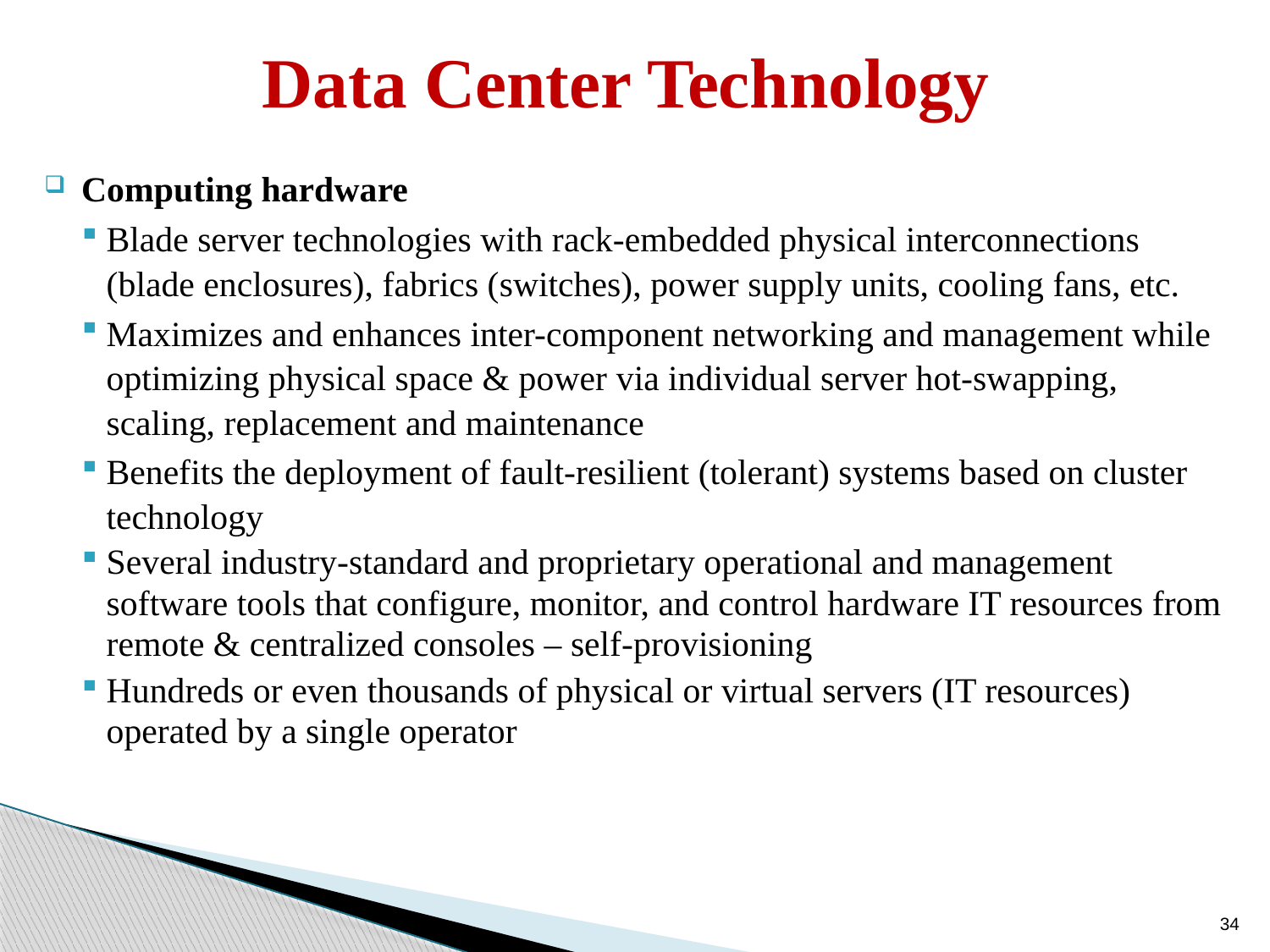

# Data Center Technology
Computing hardware
Blade server technologies with rack-embedded physical interconnections (blade enclosures), fabrics (switches), power supply units, cooling fans, etc.
Maximizes and enhances inter-component networking and management while optimizing physical space & power via individual server hot-swapping, scaling, replacement and maintenance
Benefits the deployment of fault-resilient (tolerant) systems based on cluster technology
Several industry-standard and proprietary operational and management software tools that configure, monitor, and control hardware IT resources from remote & centralized consoles – self-provisioning
Hundreds or even thousands of physical or virtual servers (IT resources) operated by a single operator

34